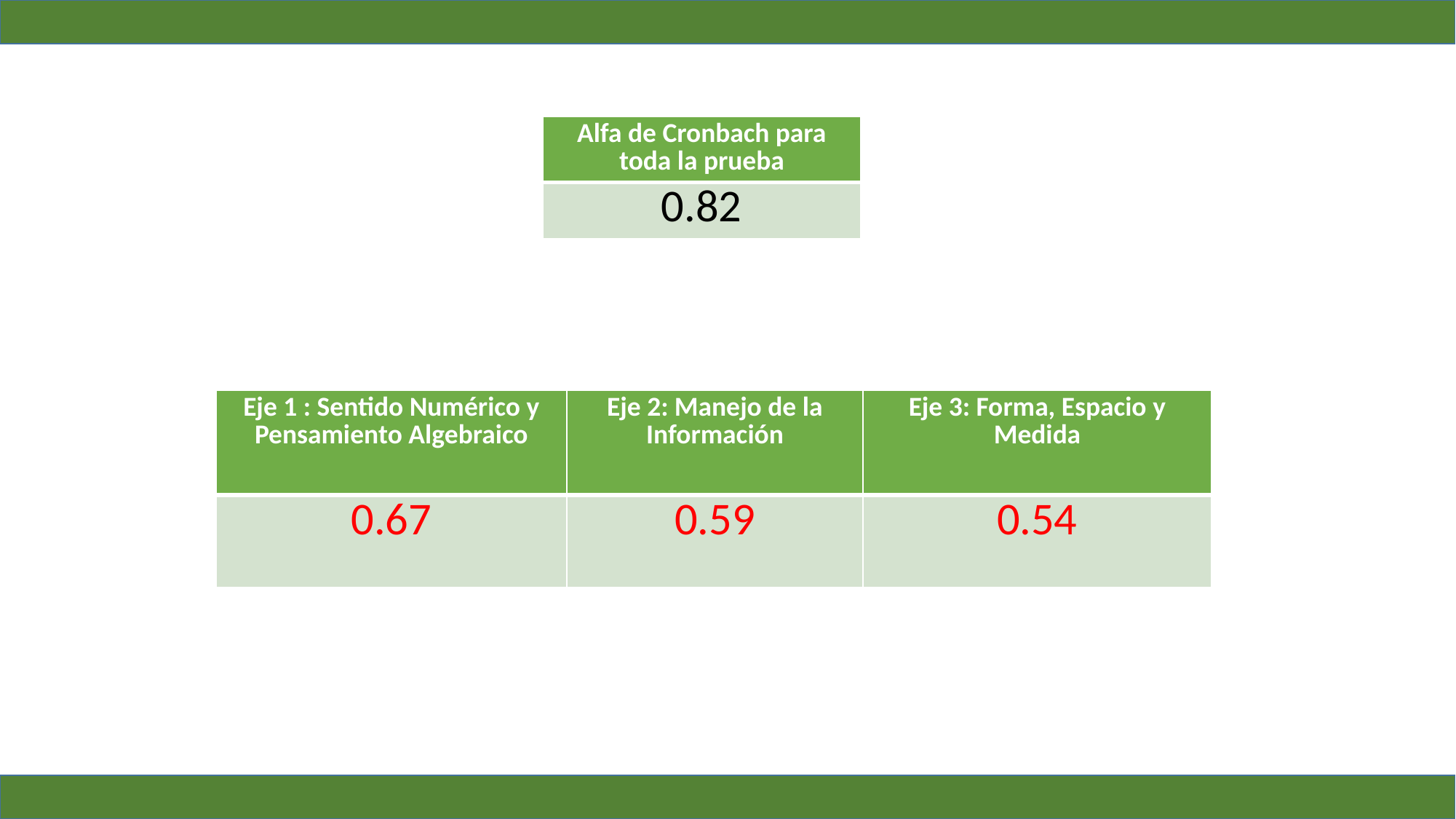

#
| Alfa de Cronbach para toda la prueba |
| --- |
| 0.82 |

| Eje 1 : Sentido Numérico y Pensamiento Algebraico | Eje 2: Manejo de la Información | Eje 3: Forma, Espacio y Medida |
| --- | --- | --- |
| 0.67 | 0.59 | 0.54 |